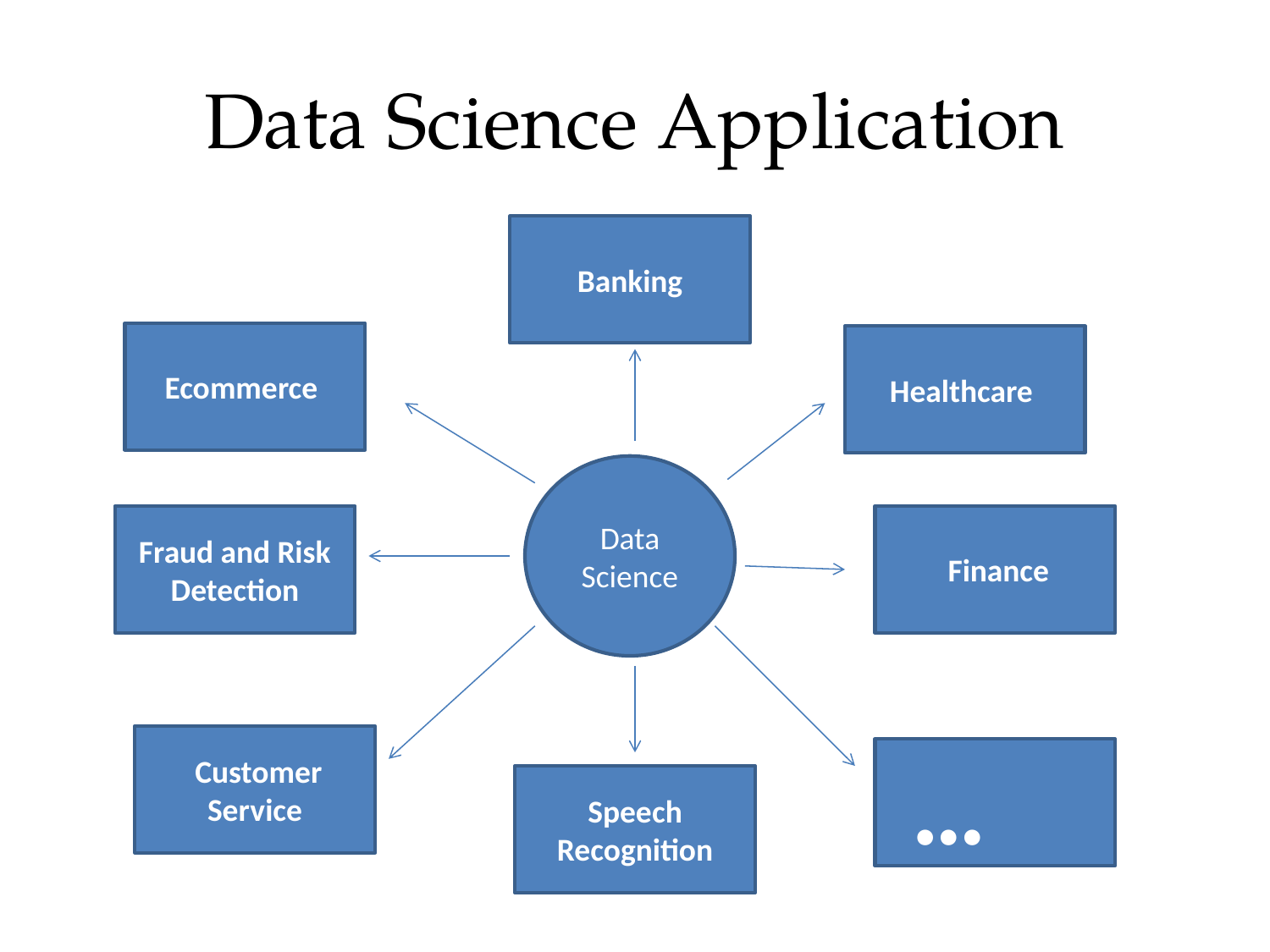

# Data Science Application
Banking
Ecommerce
Healthcare
Fraud and Risk Detection
 Finance
 Customer Service
 …
Speech Recognition
Data Science